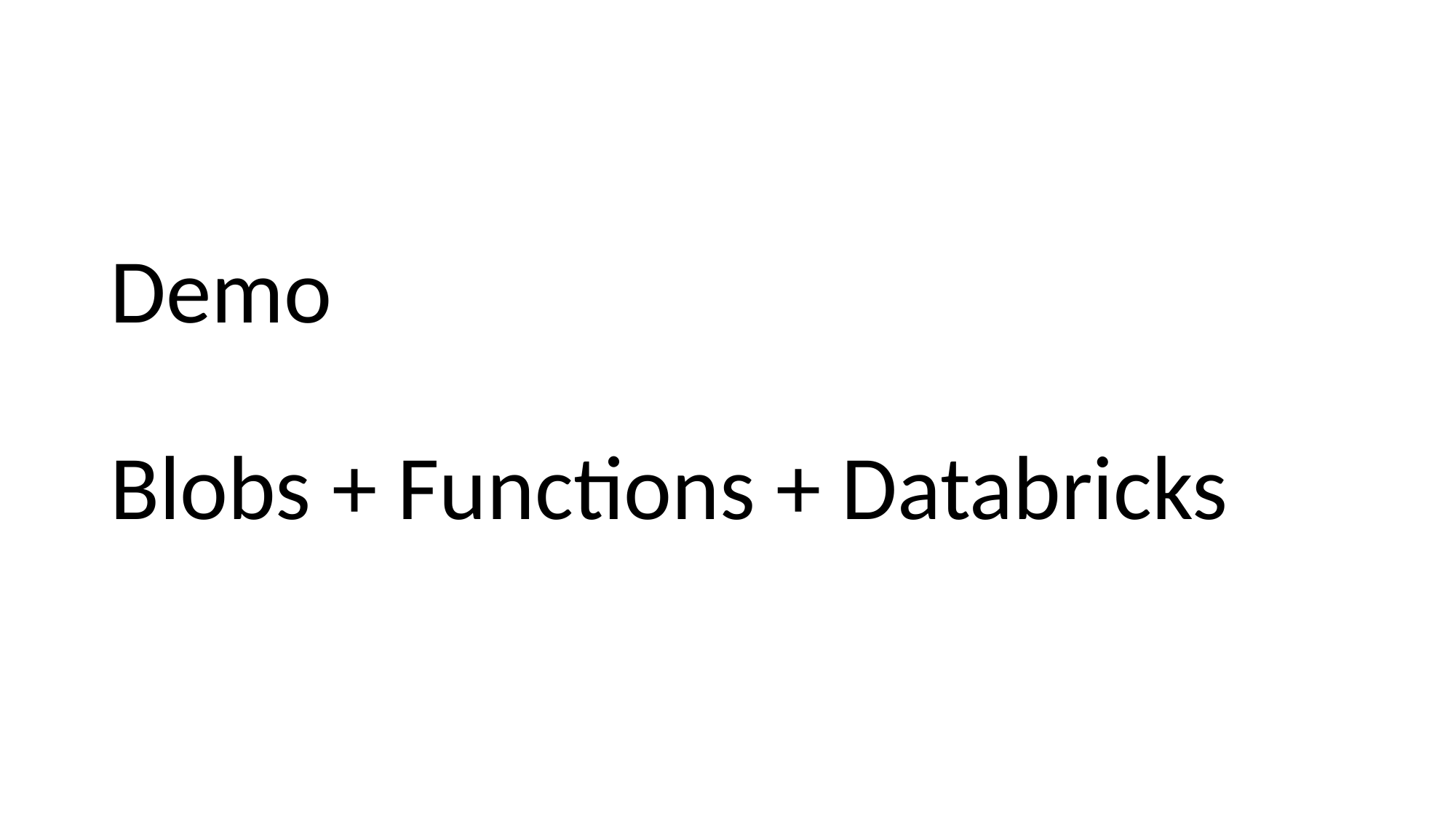

# Demo Blobs + Functions + Databricks